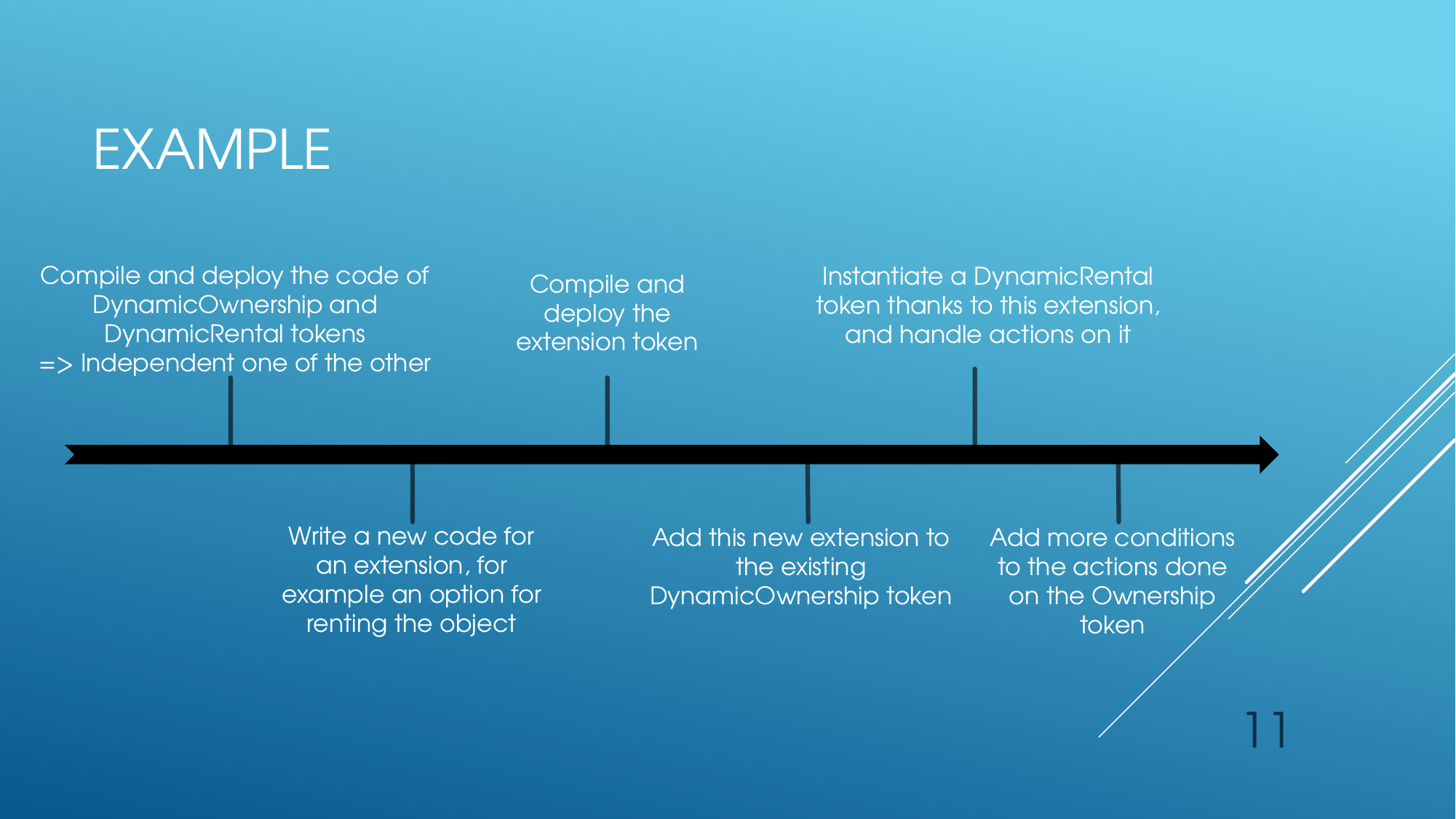

# Example
Compile and deploy the code of DynamicOwnership and DynamicRental tokens
=> Independent one of the other
Instantiate a DynamicRental token thanks to this extension, and handle actions on it
Compile and deploy the extension token

Write a new code for an extension, for example an option for renting the object
Add this new extension to the existing DynamicOwnership token
Add more conditions to the actions done on the Ownership token
11